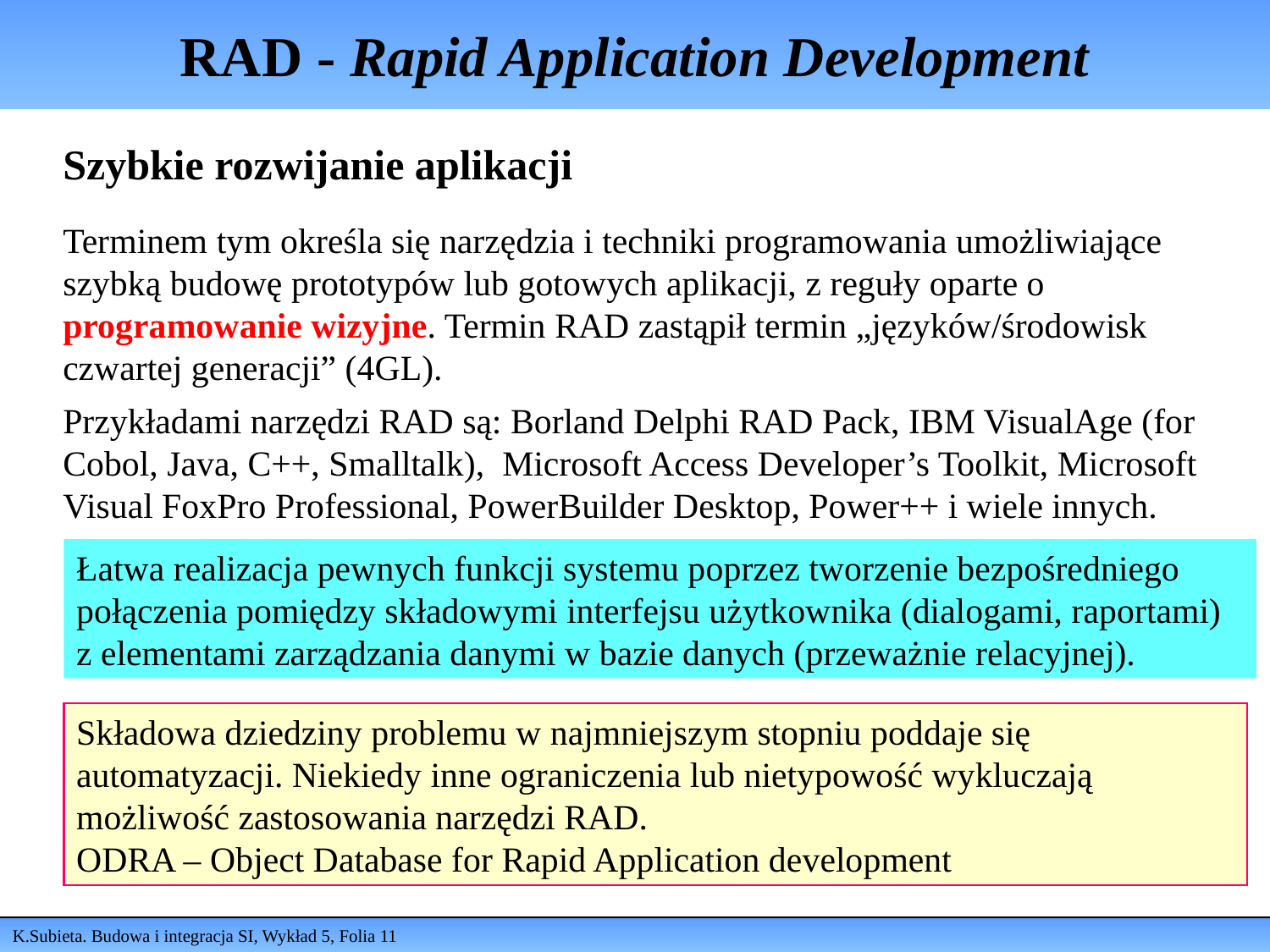

# RAD - Rapid Application Development
Szybkie rozwijanie aplikacji

Terminem tym określa się narzędzia i techniki programowania umożliwiające szybką budowę prototypów lub gotowych aplikacji, z reguły oparte o programowanie wizyjne. Termin RAD zastąpił termin „języków/środowisk czwartej generacji” (4GL).
Przykładami narzędzi RAD są: Borland Delphi RAD Pack, IBM VisualAge (for Cobol, Java, C++, Smalltalk),  Microsoft Access Developer’s Toolkit, Microsoft Visual FoxPro Professional, PowerBuilder Desktop, Power++ i wiele innych.
Łatwa realizacja pewnych funkcji systemu poprzez tworzenie bezpośredniego połączenia pomiędzy składowymi interfejsu użytkownika (dialogami, raportami) z elementami zarządzania danymi w bazie danych (przeważnie relacyjnej).
Składowa dziedziny problemu w najmniejszym stopniu poddaje się automatyzacji. Niekiedy inne ograniczenia lub nietypowość wykluczają możliwość zastosowania narzędzi RAD.
ODRA – Object Database for Rapid Application development